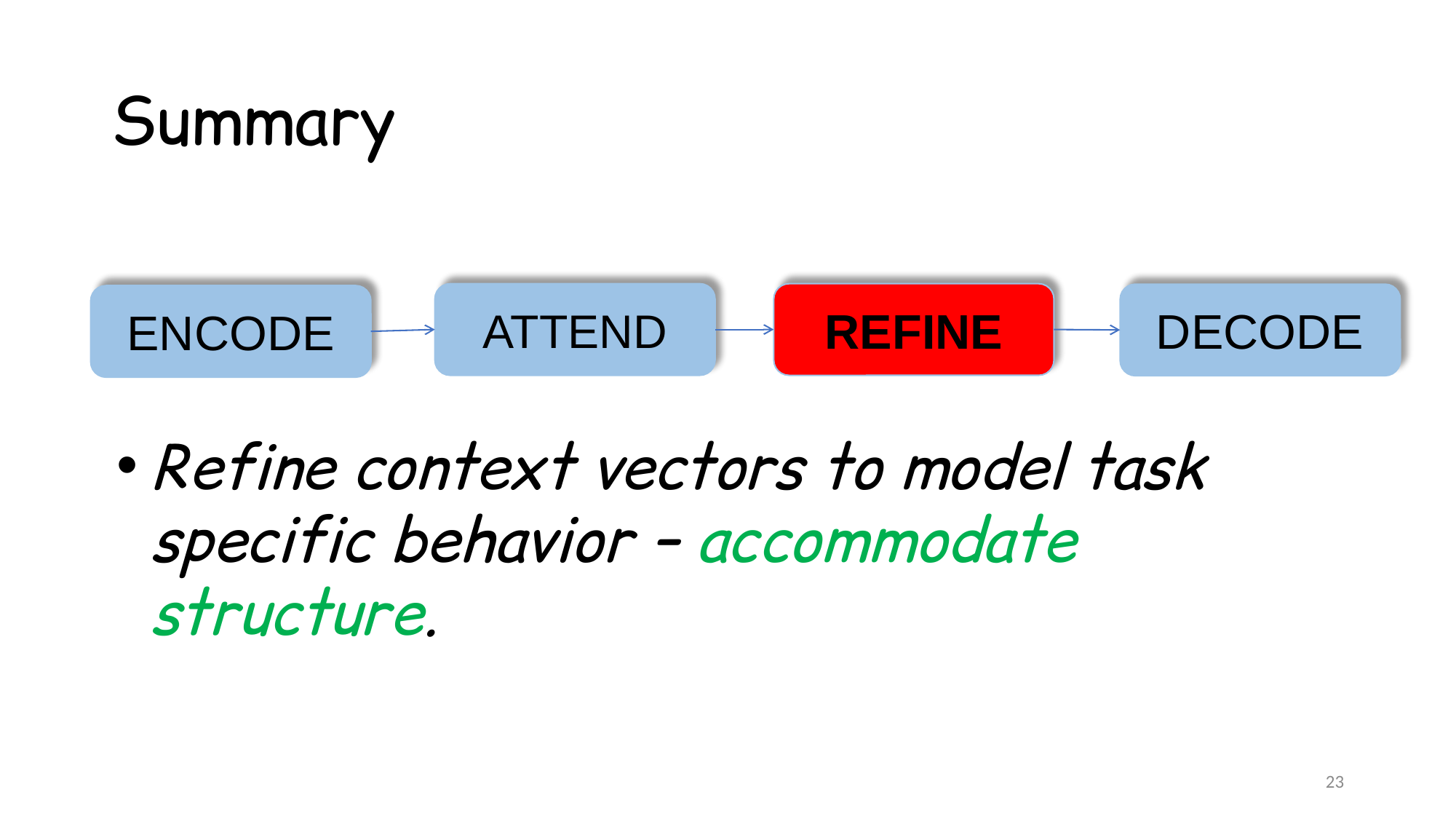

# Summary
ATTEND
REFINE
DECODE
ENCODE
Refine context vectors to model task specific behavior – accommodate structure.
23